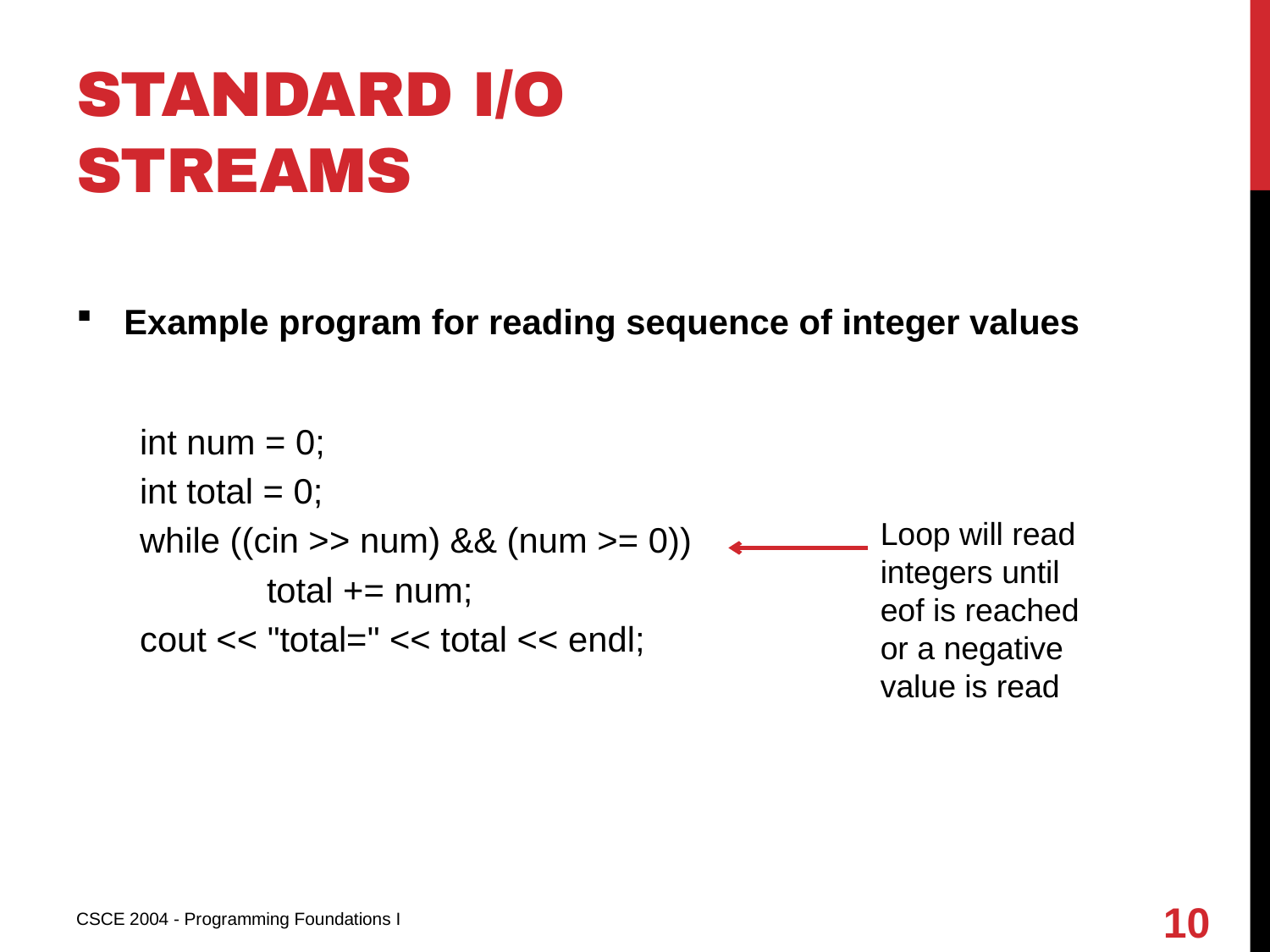

# Standard i/o streams

Example program for reading sequence of integer values

int num = 0;
int total = 0;
while ((cin >> num) && (num >= 0))
	total += num;
cout << "total=" << total << endl;

Loop will read integers until
eof is reached or a negative value is read
10
CSCE 2004 - Programming Foundations I